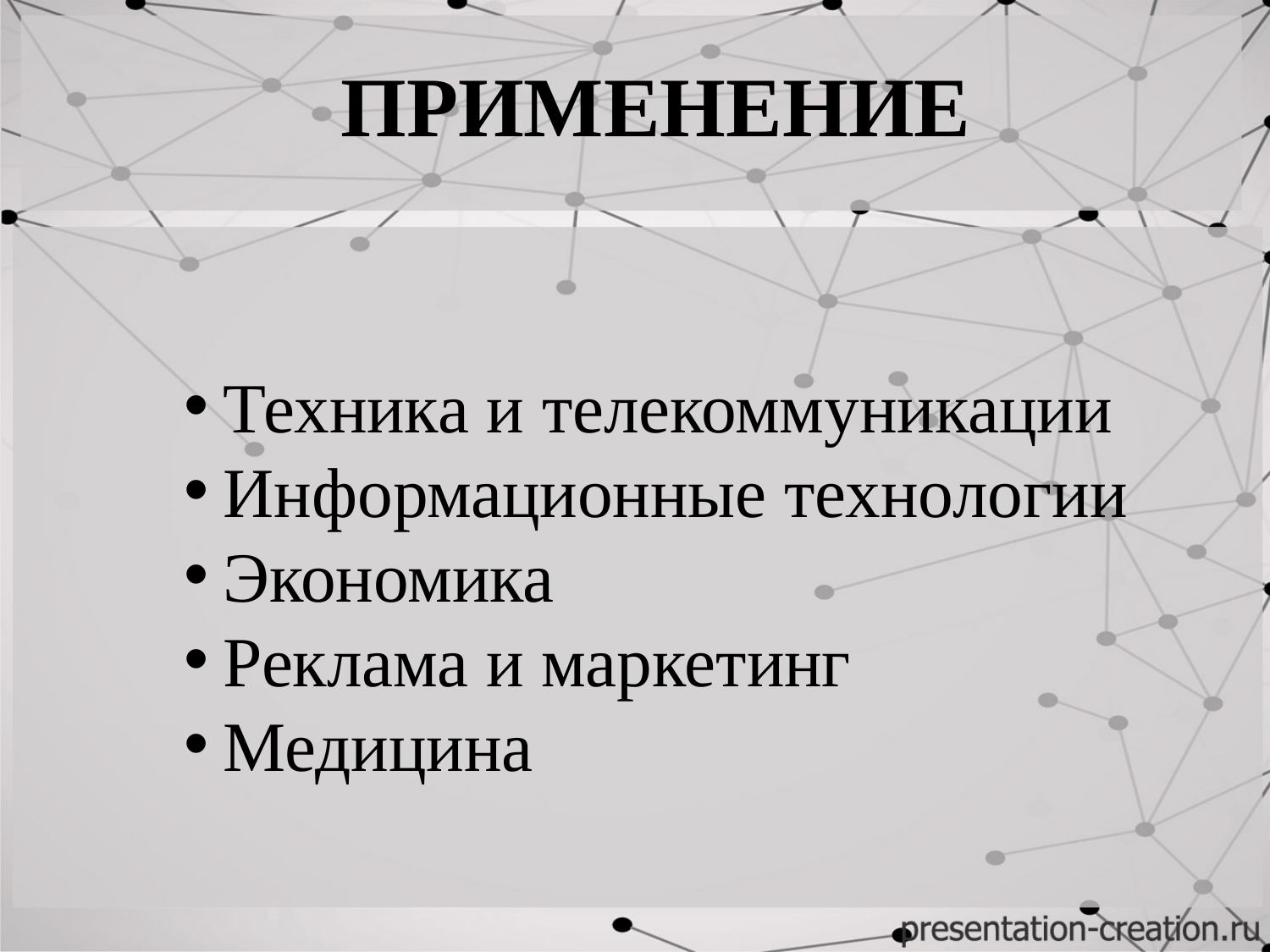

ПРИМЕНЕНИЕ
Техника и телекоммуникации
Информационные технологии
Экономика
Реклама и маркетинг
Медицина